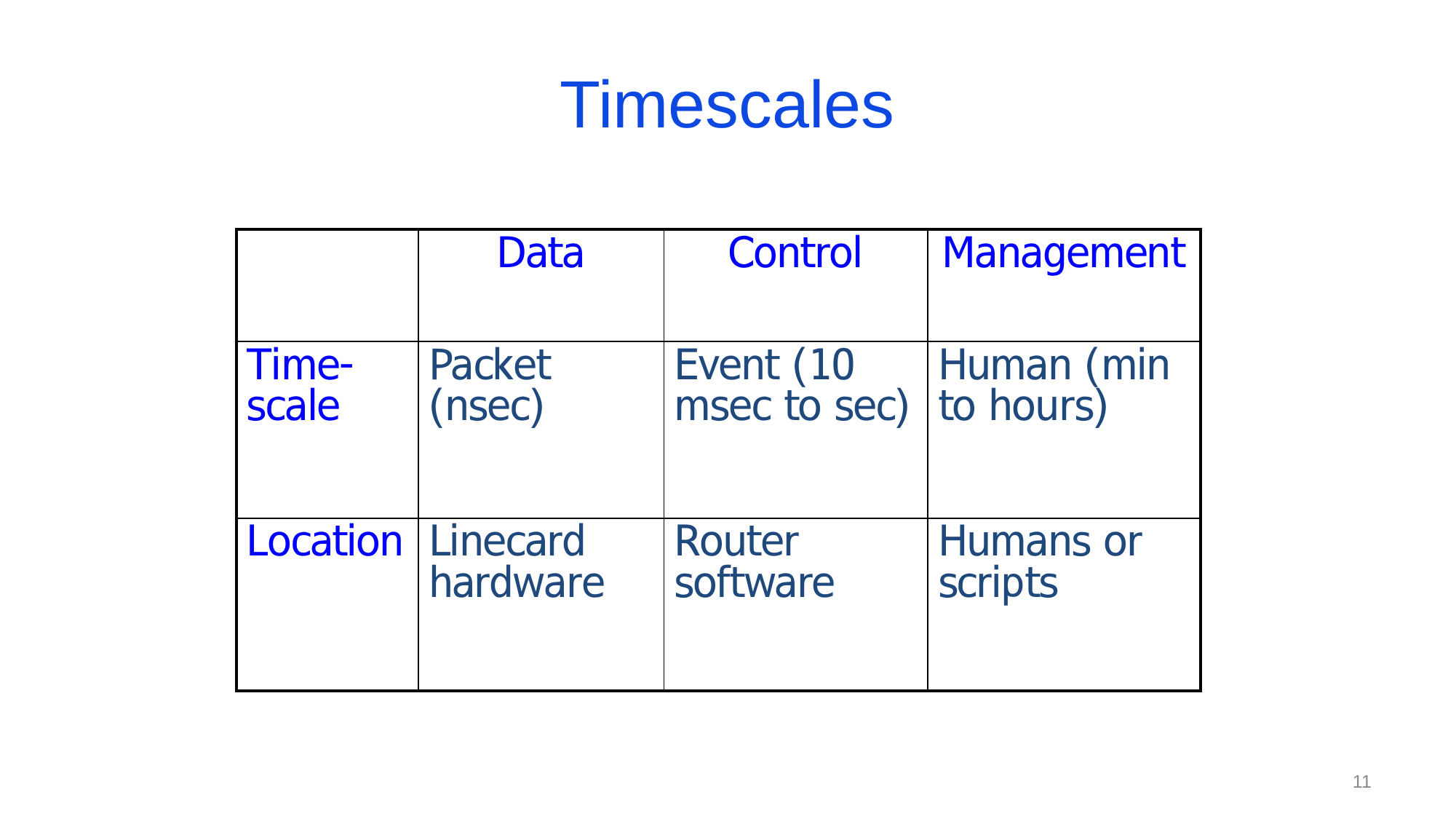

# Timescales
|  | Data | Control | Management |
| --- | --- | --- | --- |
| Time-scale | Packet (nsec) | Event (10 msec to sec) | Human (min to hours) |
| Location | Linecard hardware | Router software | Humans or scripts |
11